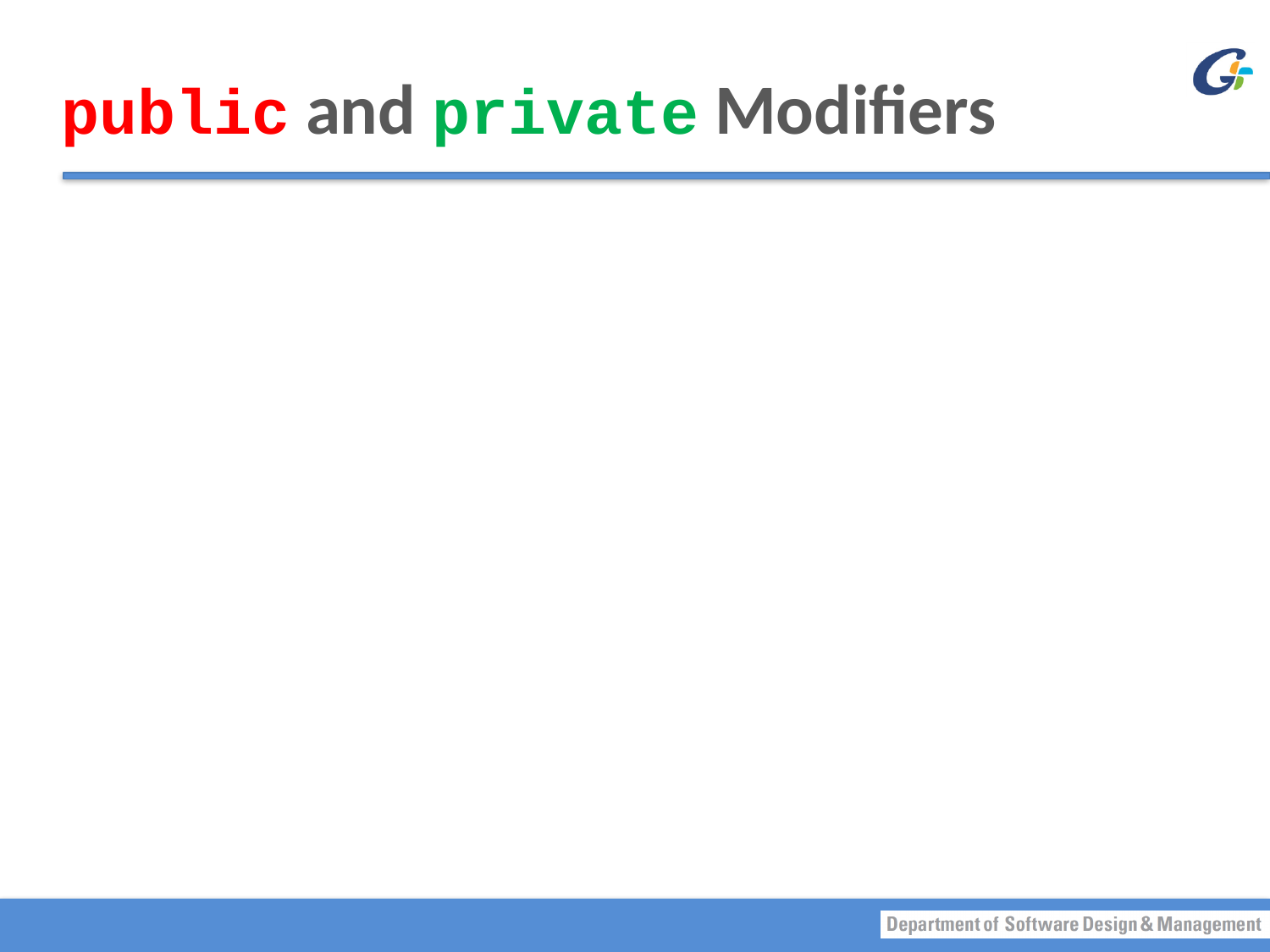

# public and private Modifiers
Type specified as public
Any other class can directly access that object by name
Classes generally specified as public
Instance variables usually not public
Instead specify as private